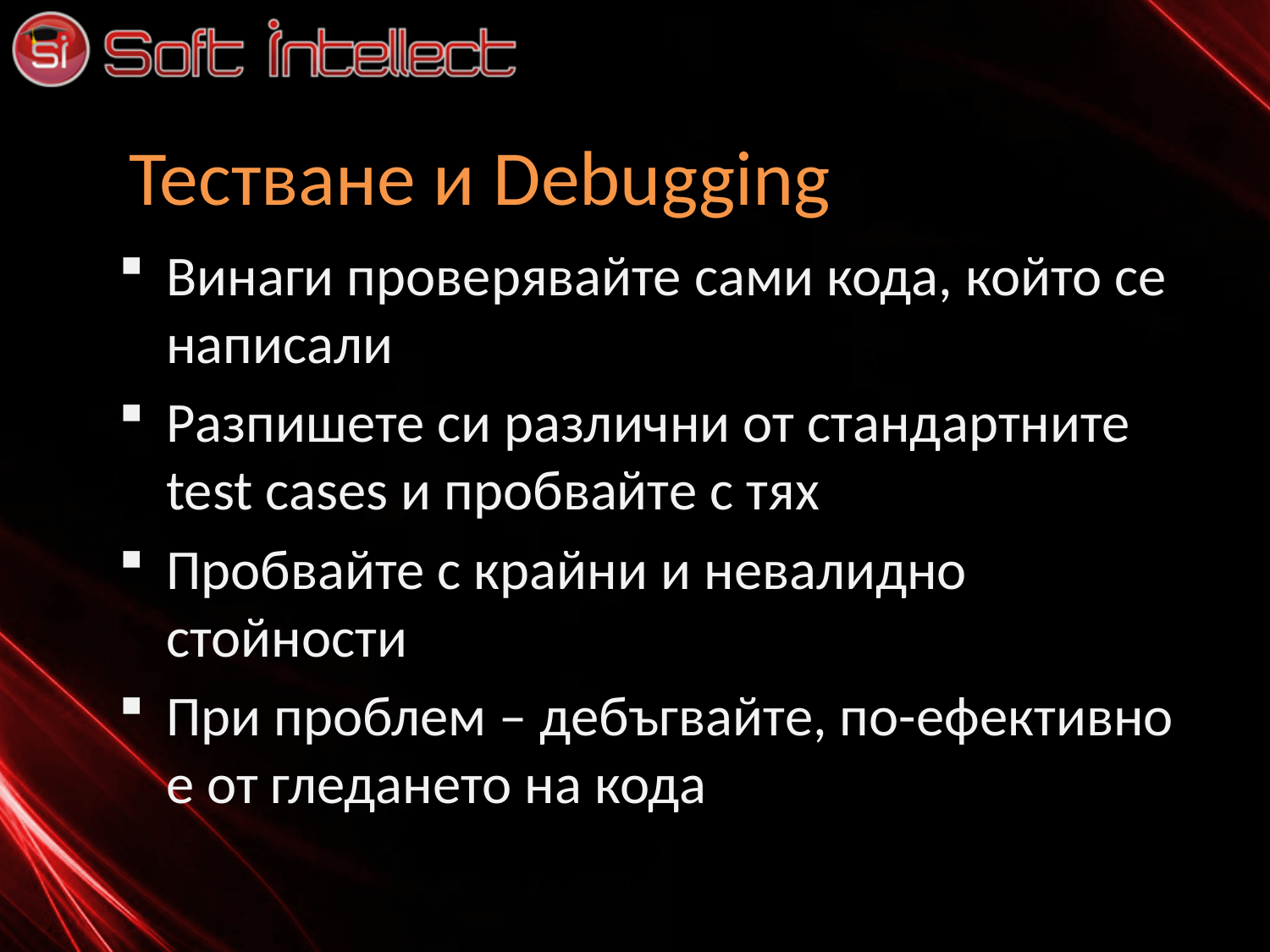

# Тестване и Debugging
Винаги проверявайте сами кода, който се написали
Разпишете си различни от стандартните test cases и пробвайте с тях
Пробвайте с крайни и невалидно стойности
При проблем – дебъгвайте, по-ефективно е от гледането на кода